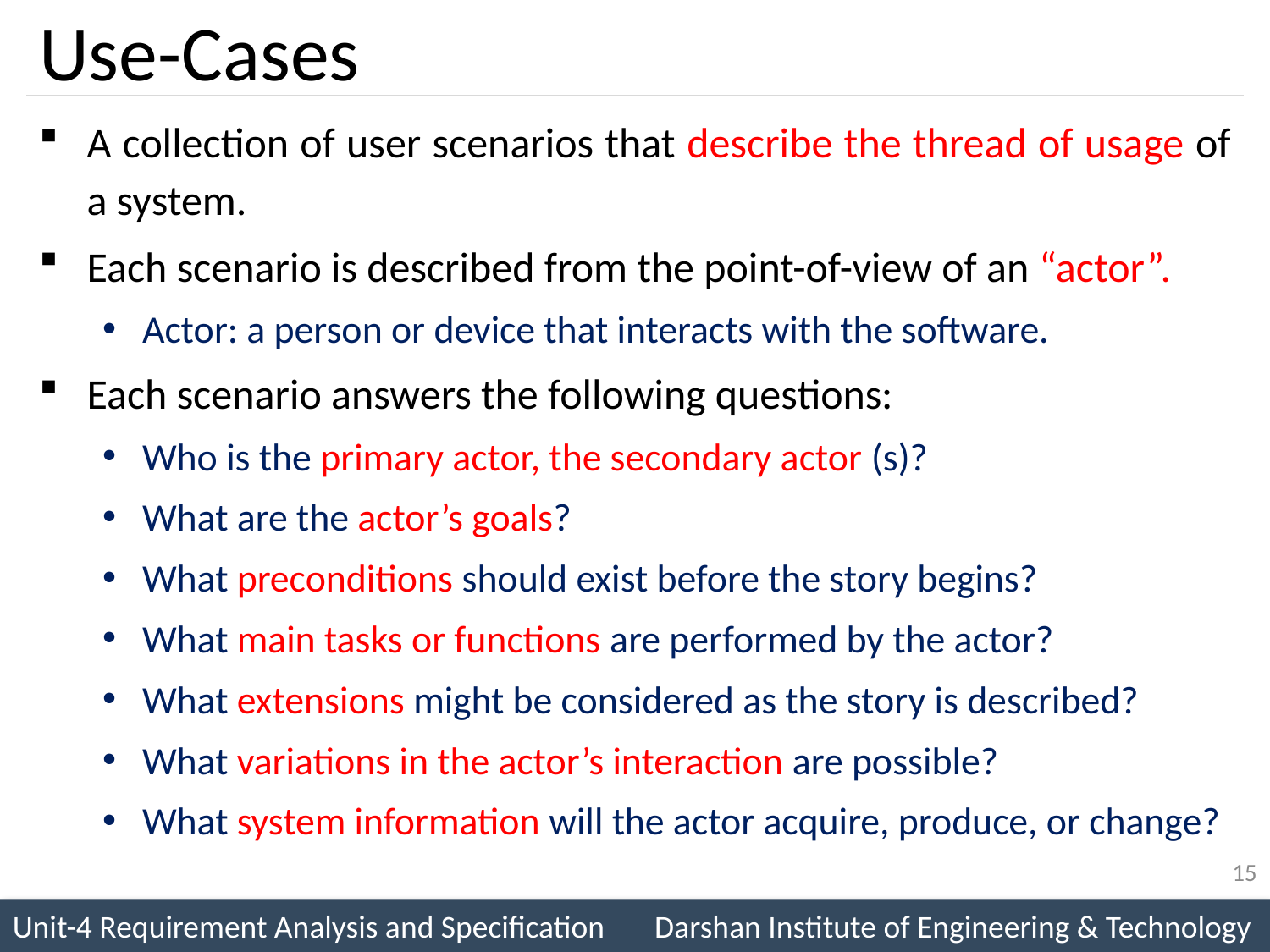

# Use-Cases
A collection of user scenarios that describe the thread of usage of a system.
Each scenario is described from the point-of-view of an “actor”.
Actor: a person or device that interacts with the software.
Each scenario answers the following questions:
Who is the primary actor, the secondary actor (s)?
What are the actor’s goals?
What preconditions should exist before the story begins?
What main tasks or functions are performed by the actor?
What extensions might be considered as the story is described?
What variations in the actor’s interaction are possible?
What system information will the actor acquire, produce, or change?
15